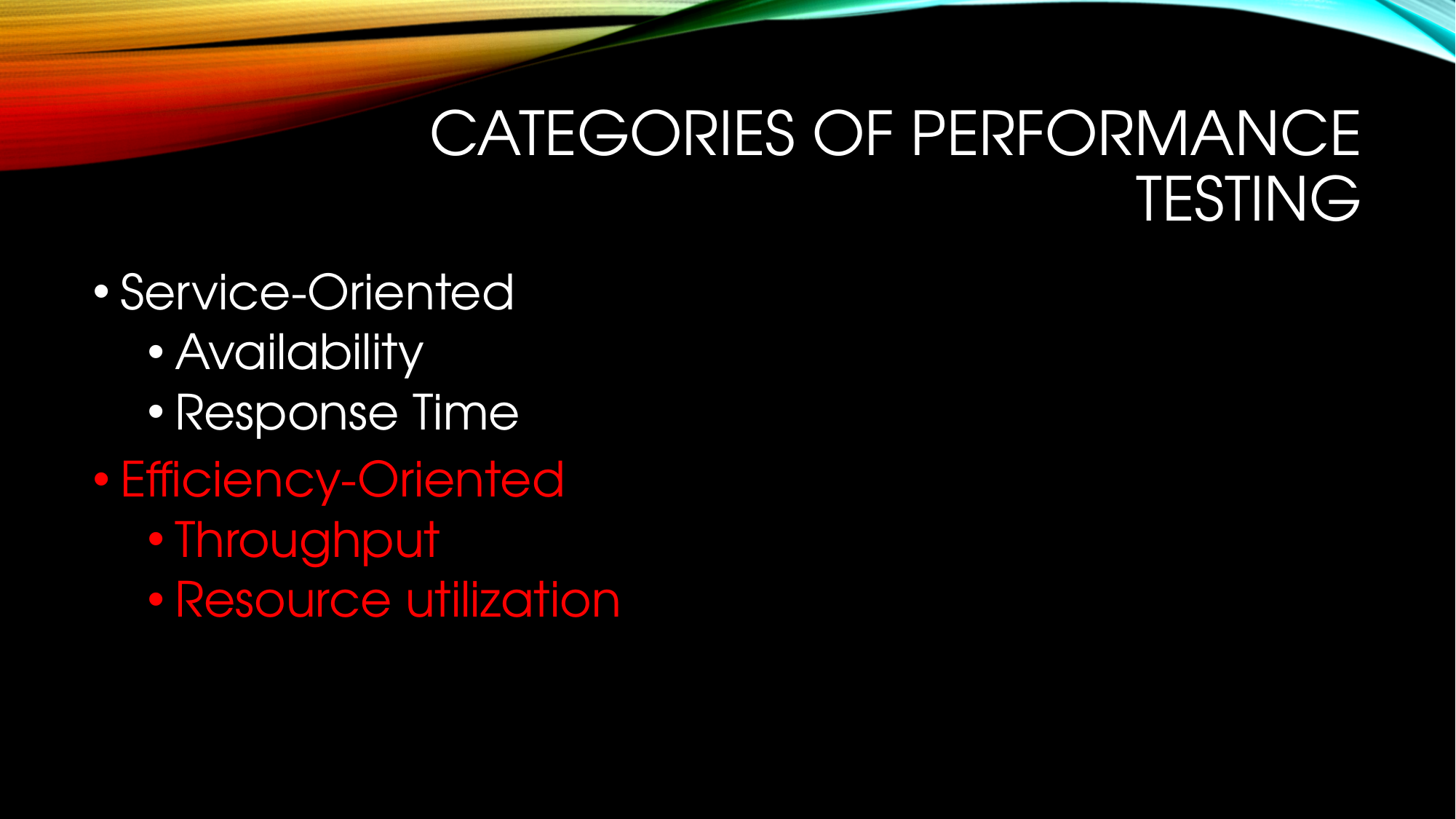

# Categories of performance testing
Service-Oriented
Availability
Response Time
Efficiency-Oriented
Throughput
Resource utilization